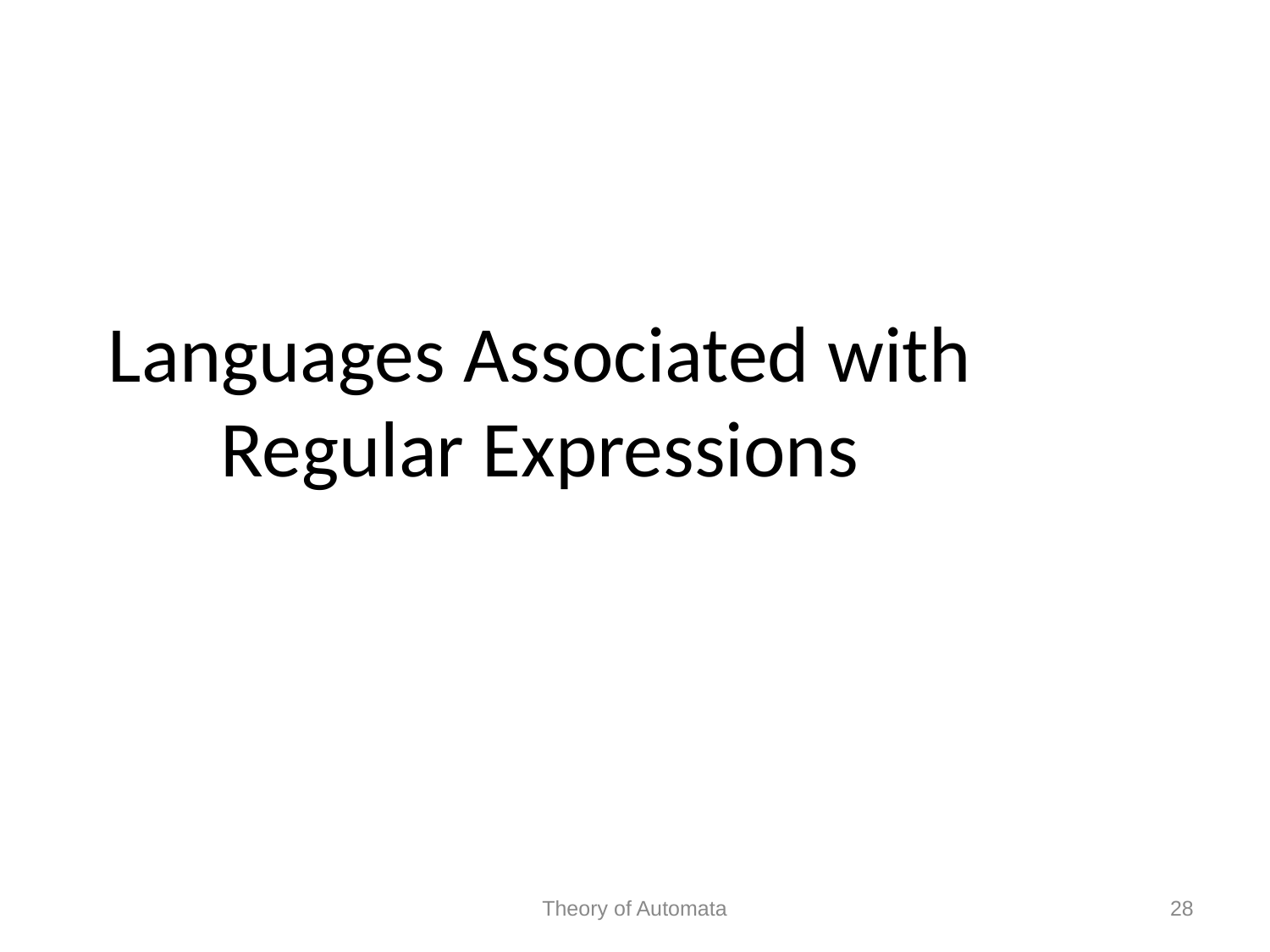

Languages Associated with Regular Expressions
Theory of Automata
28